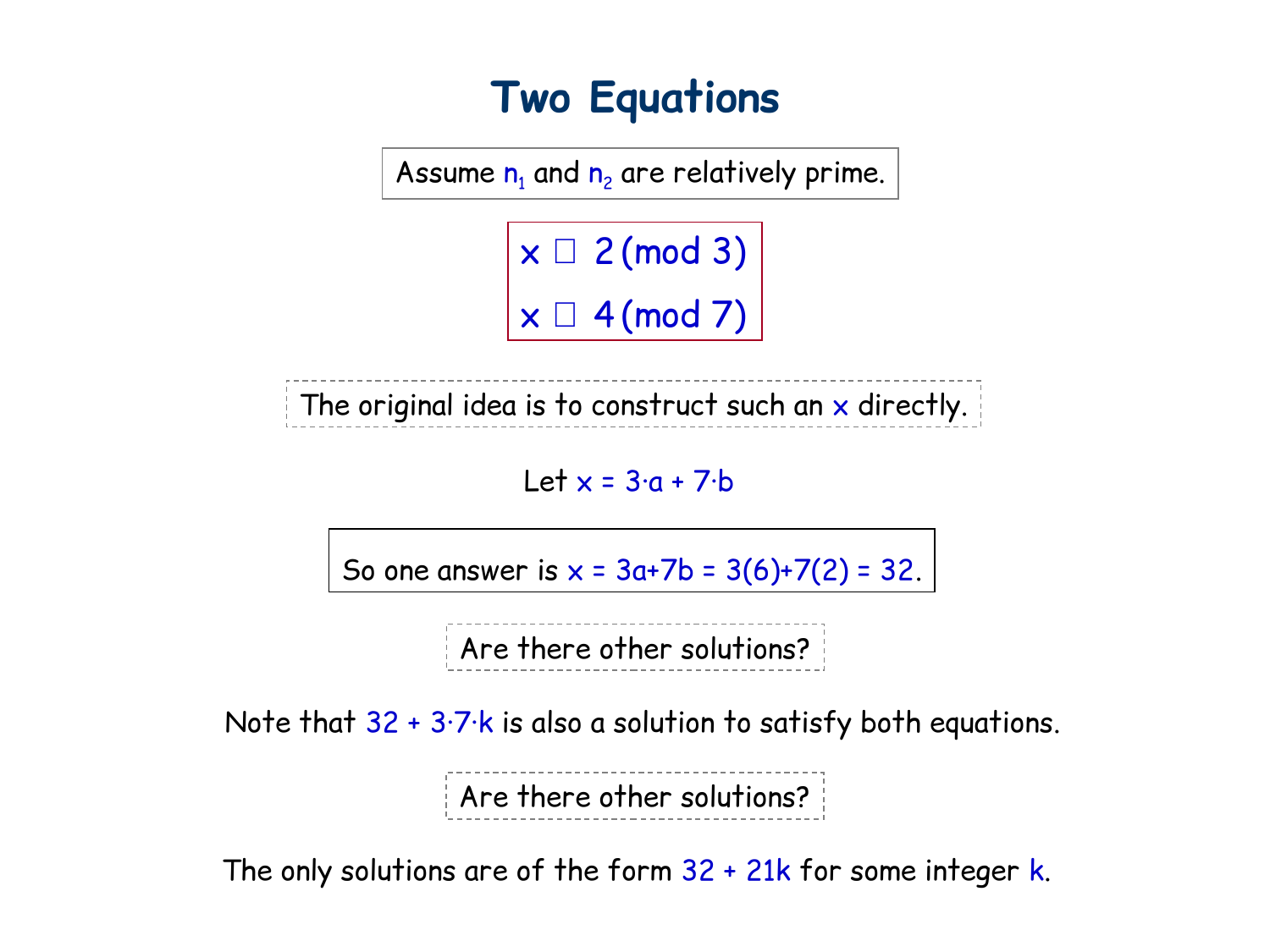

Two Equations
Assume n1 and n2 are relatively prime.
x ≡ 2 (mod 3)
x ≡ 4 (mod 7)
The original idea is to construct such an x directly.
Let x = 3·a + 7·b
So one answer is x = 3a+7b = 3(6)+7(2) = 32.
Are there other solutions?
Note that 32 + 3·7·k is also a solution to satisfy both equations.
Are there other solutions?
The only solutions are of the form 32 + 21k for some integer k.